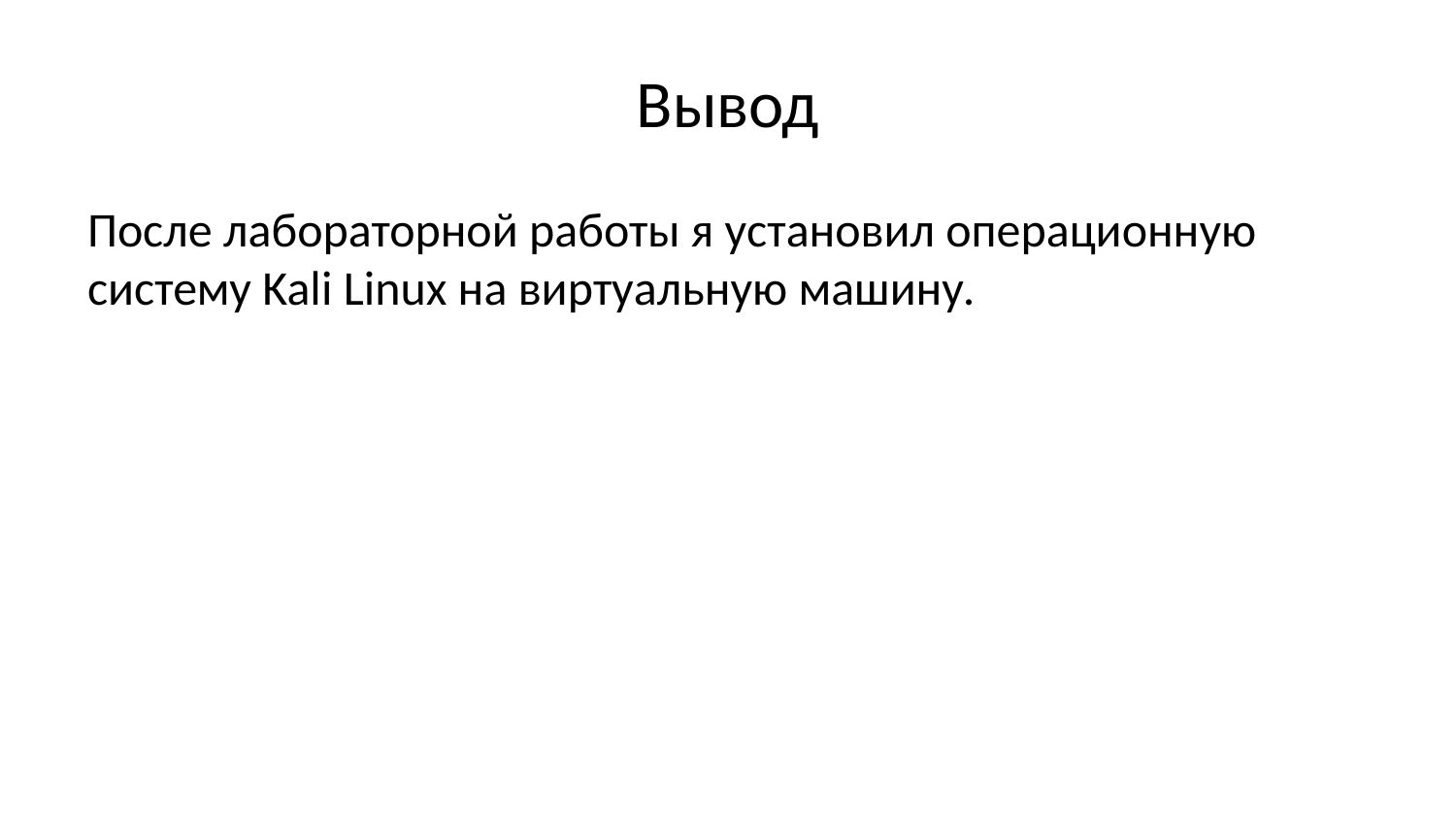

# Вывод
После лабораторной работы я установил операционную систему Kali Linux на виртуальную машину.